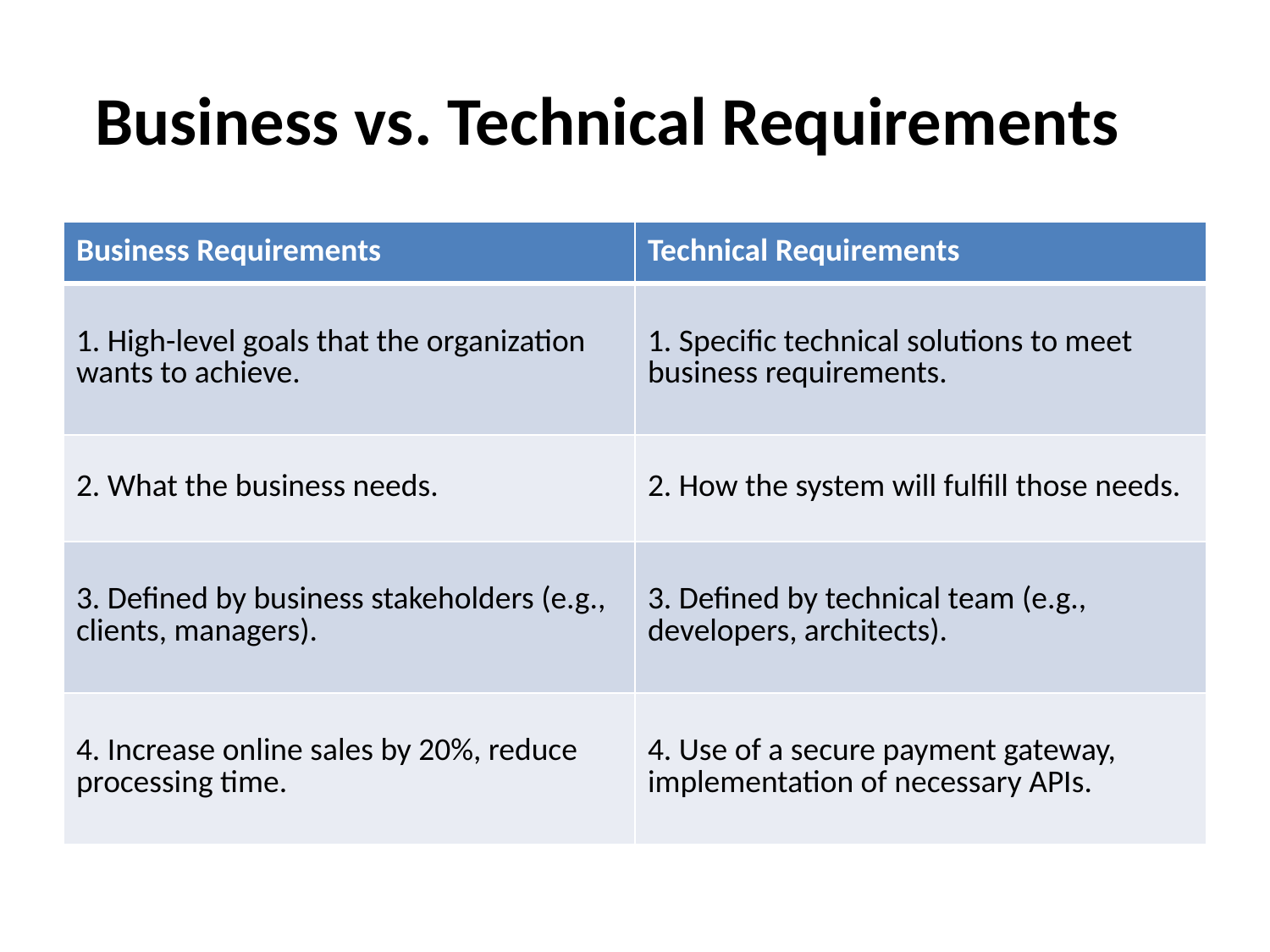

# Business vs. Technical Requirements
| Business Requirements | Technical Requirements |
| --- | --- |
| 1. High-level goals that the organization wants to achieve. | 1. Specific technical solutions to meet business requirements. |
| 2. What the business needs. | 2. How the system will fulfill those needs. |
| 3. Defined by business stakeholders (e.g., clients, managers). | 3. Defined by technical team (e.g., developers, architects). |
| 4. Increase online sales by 20%, reduce processing time. | 4. Use of a secure payment gateway, implementation of necessary APIs. |